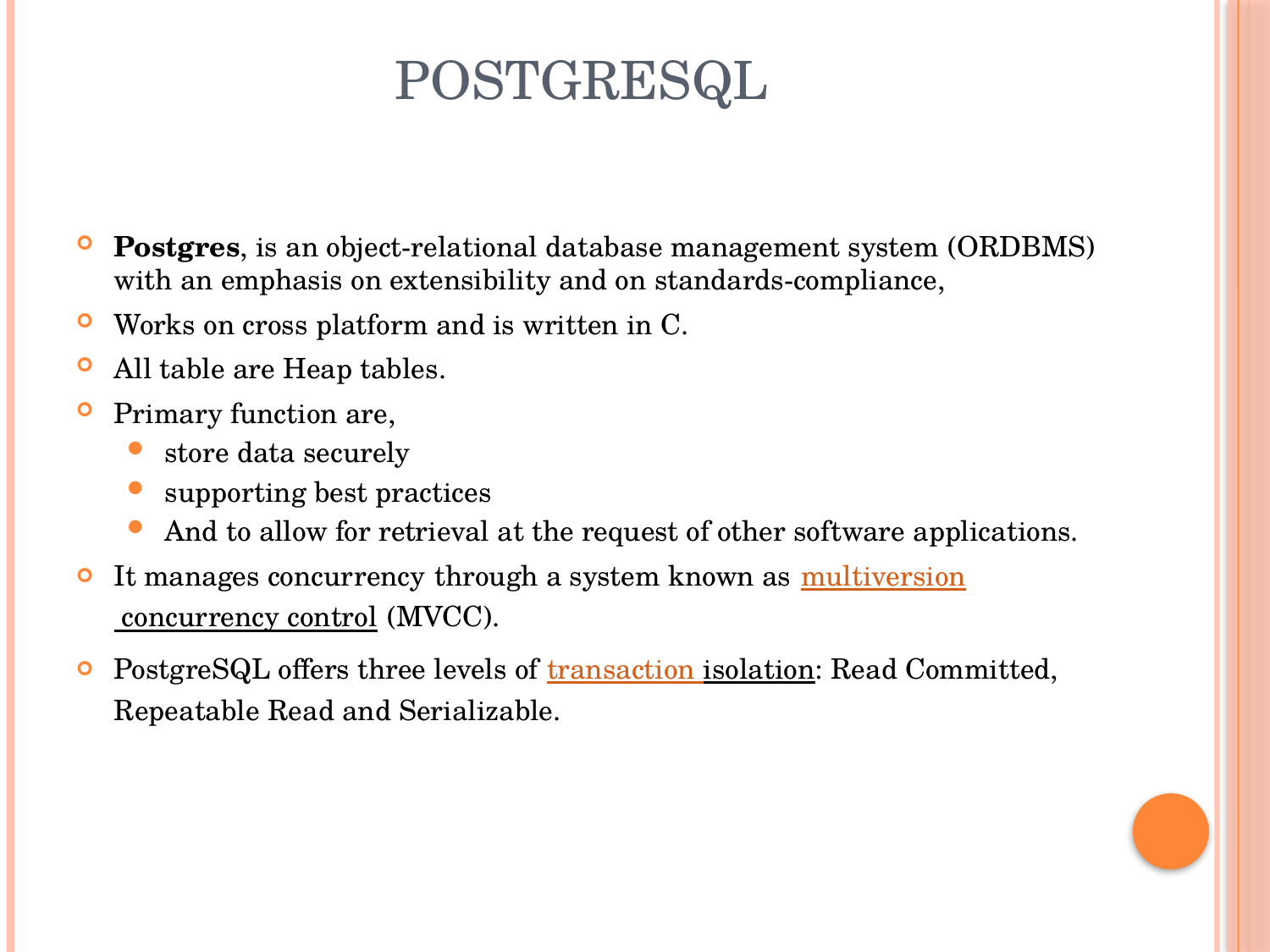

# PostgreSQL
Postgres, is an object-relational database management system (ORDBMS) with an emphasis on extensibility and on standards-compliance,
Works on cross platform and is written in C.
All table are Heap tables.
Primary function are,
store data securely
supporting best practices
And to allow for retrieval at the request of other software applications.
It manages concurrency through a system known as multiversion concurrency control (MVCC).
PostgreSQL offers three levels of transaction isolation: Read Committed, Repeatable Read and Serializable.